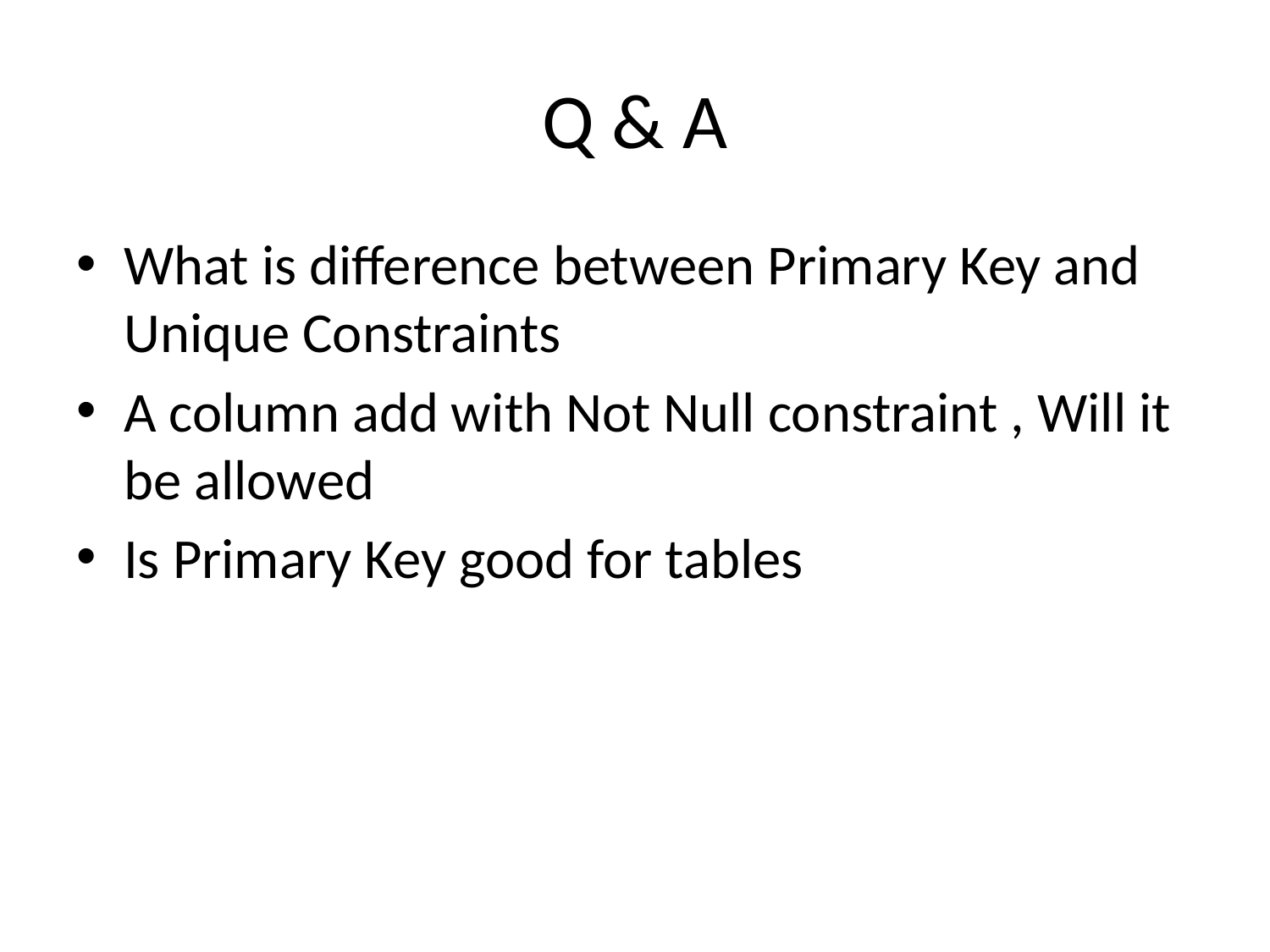

# Q & A
What is difference between Primary Key and Unique Constraints
A column add with Not Null constraint , Will it be allowed
Is Primary Key good for tables